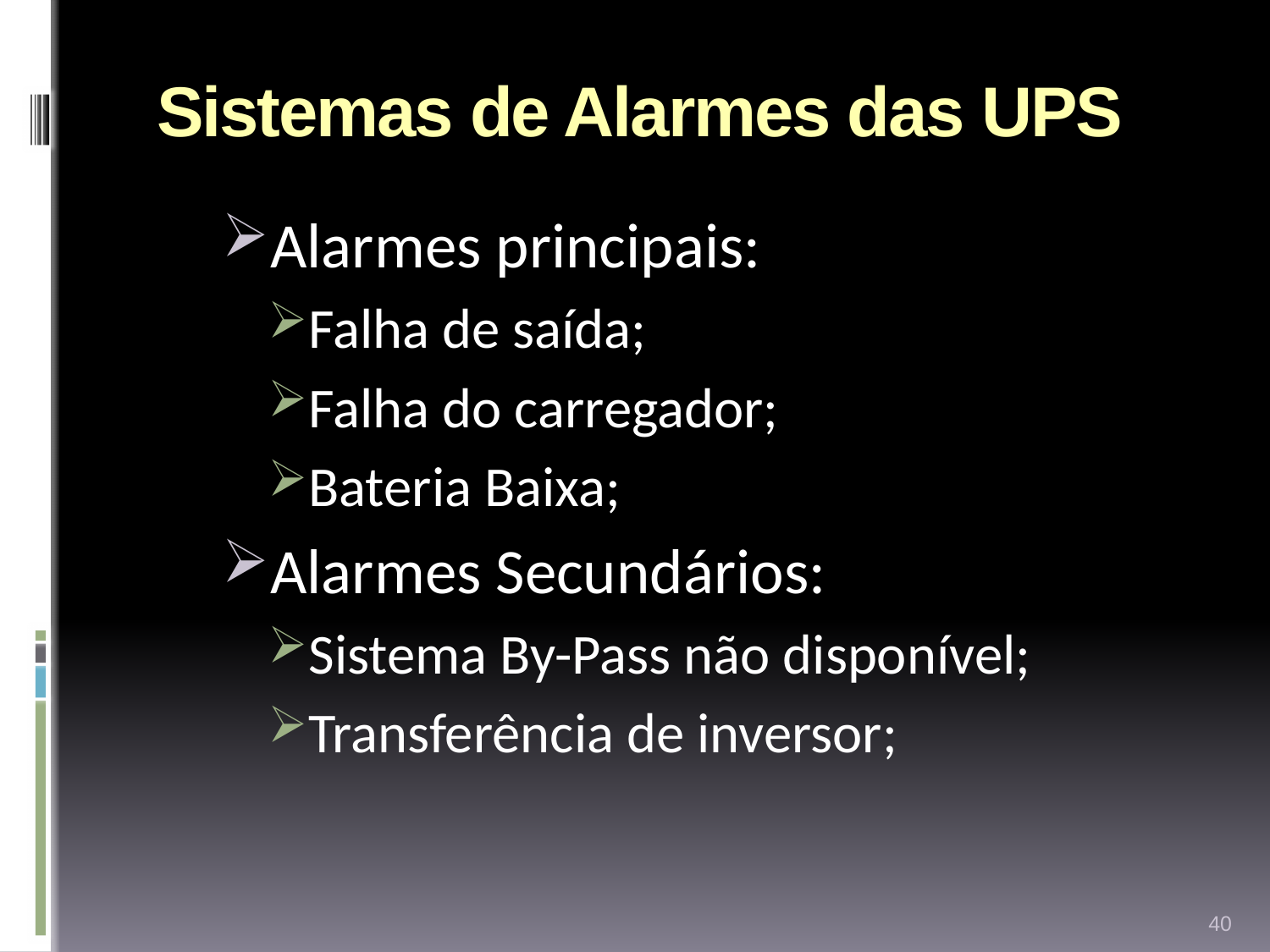

# Sistemas de Alarmes das UPS
Alarmes principais:
Falha de saída;
Falha do carregador;
Bateria Baixa;
Alarmes Secundários:
Sistema By-Pass não disponível;
Transferência de inversor;

40